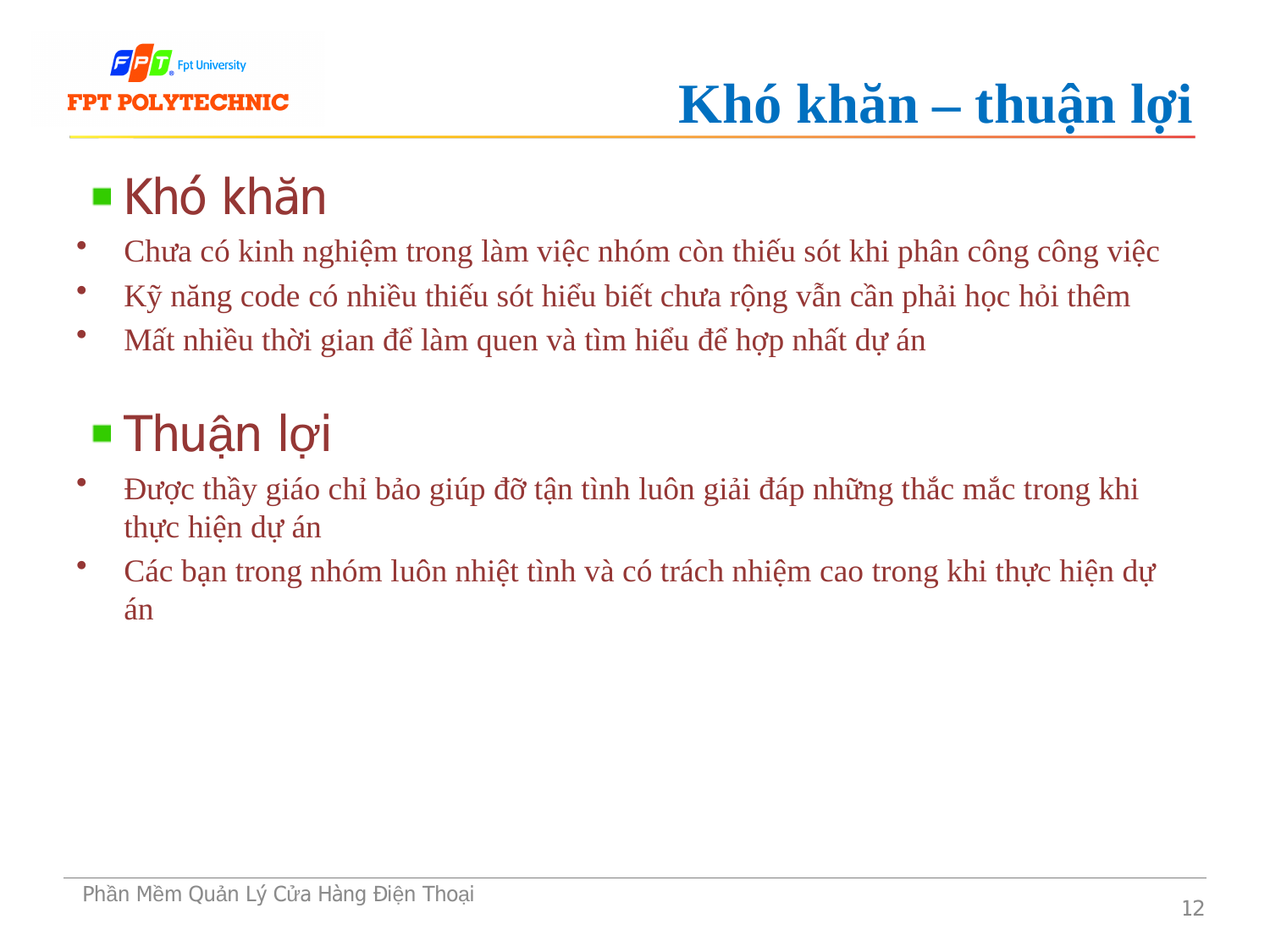

# Khó khăn – thuận lợi
Khó khăn
Chưa có kinh nghiệm trong làm việc nhóm còn thiếu sót khi phân công công việc
Kỹ năng code có nhiều thiếu sót hiểu biết chưa rộng vẫn cần phải học hỏi thêm
Mất nhiều thời gian để làm quen và tìm hiểu để hợp nhất dự án

Thuận lợi
Được thầy giáo chỉ bảo giúp đỡ tận tình luôn giải đáp những thắc mắc trong khi thực hiện dự án
Các bạn trong nhóm luôn nhiệt tình và có trách nhiệm cao trong khi thực hiện dự án

 Phần Mềm Quản Lý Cửa Hàng Điện Thoại

12